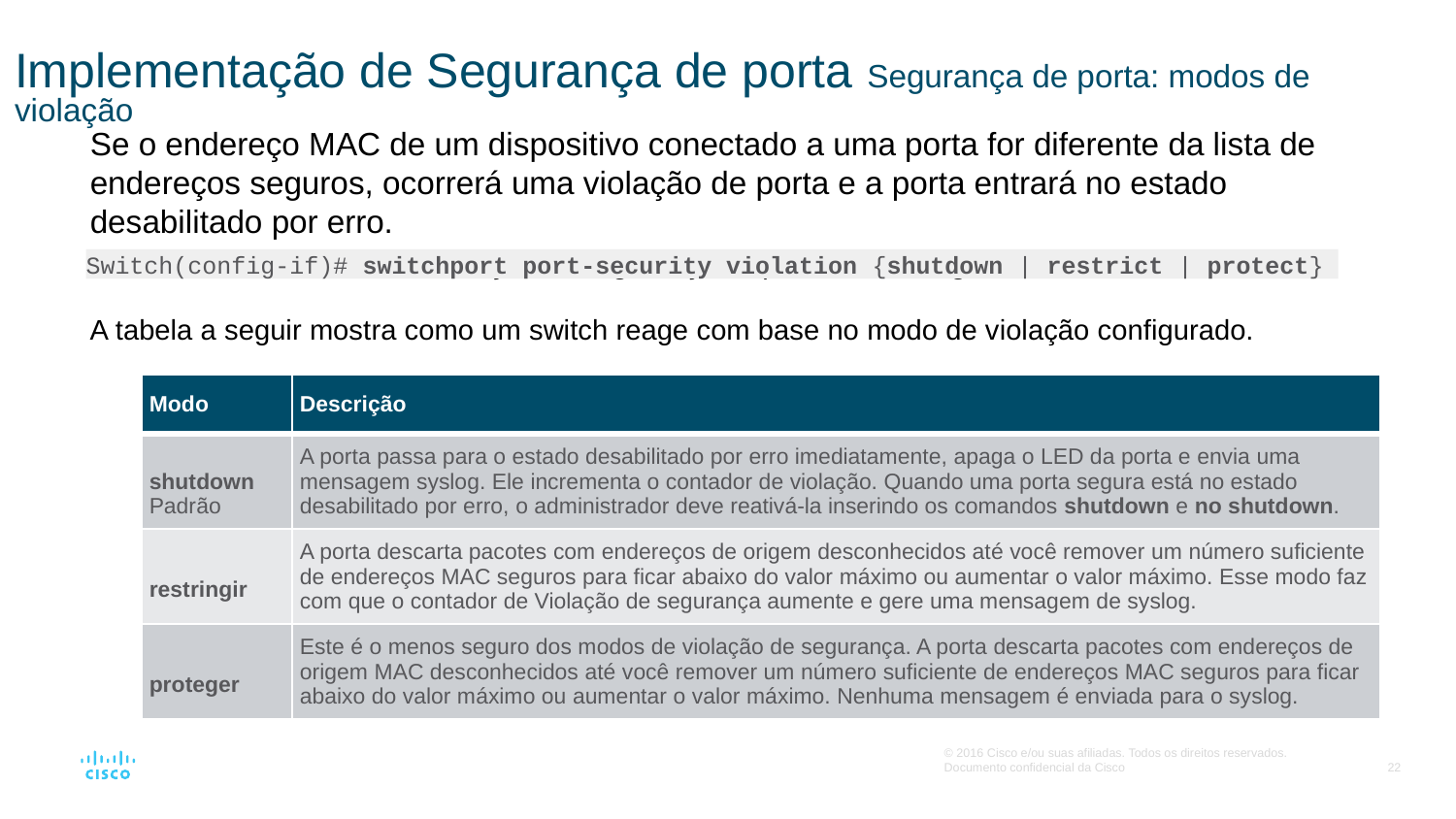

# Implementação de Segurança de porta Segurança de porta: modos de violação
Se o endereço MAC de um dispositivo conectado a uma porta for diferente da lista de endereços seguros, ocorrerá uma violação de porta e a porta entrará no estado desabilitado por erro.
Para definir o modo de violação de segurança da porta, use o seguinte comando:

Switch(config-if)# switchport port-security violation {shutdown | restrict | protect}

A tabela a seguir mostra como um switch reage com base no modo de violação configurado.

| Modo | Descrição |
| --- | --- |
| shutdown Padrão | A porta passa para o estado desabilitado por erro imediatamente, apaga o LED da porta e envia uma mensagem syslog. Ele incrementa o contador de violação. Quando uma porta segura está no estado desabilitado por erro, o administrador deve reativá-la inserindo os comandos shutdown e no shutdown. |
| restringir | A porta descarta pacotes com endereços de origem desconhecidos até você remover um número suficiente de endereços MAC seguros para ficar abaixo do valor máximo ou aumentar o valor máximo. Esse modo faz com que o contador de Violação de segurança aumente e gere uma mensagem de syslog. |
| proteger | Este é o menos seguro dos modos de violação de segurança. A porta descarta pacotes com endereços de origem MAC desconhecidos até você remover um número suficiente de endereços MAC seguros para ficar abaixo do valor máximo ou aumentar o valor máximo. Nenhuma mensagem é enviada para o syslog. |